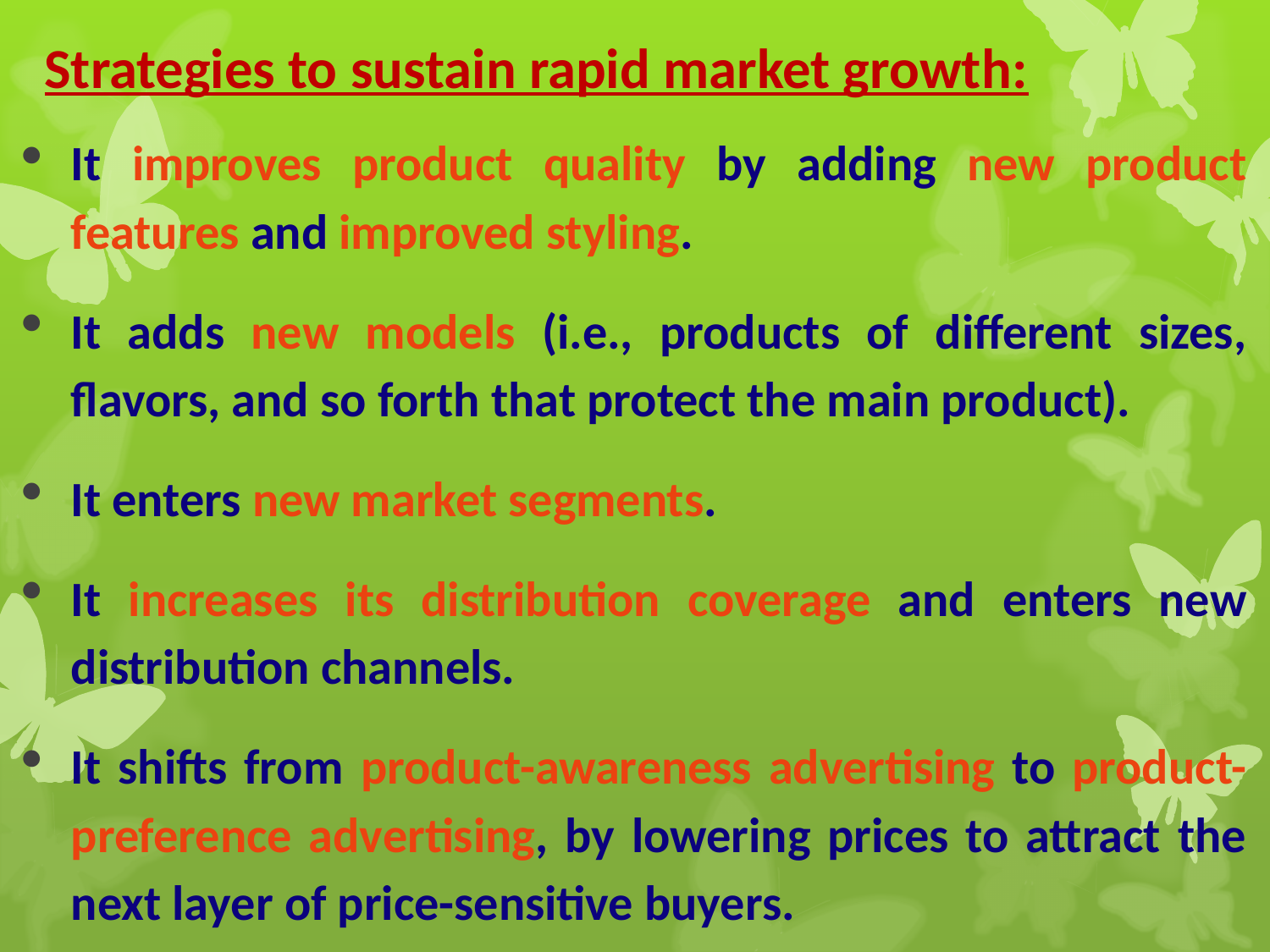

# Strategies to sustain rapid market growth:
It improves product quality by adding new product features and improved styling.
It adds new models (i.e., products of different sizes, flavors, and so forth that protect the main product).
It enters new market segments.
It increases its distribution coverage and enters new distribution channels.
It shifts from product-awareness advertising to product-preference advertising, by lowering prices to attract the next layer of price-sensitive buyers.